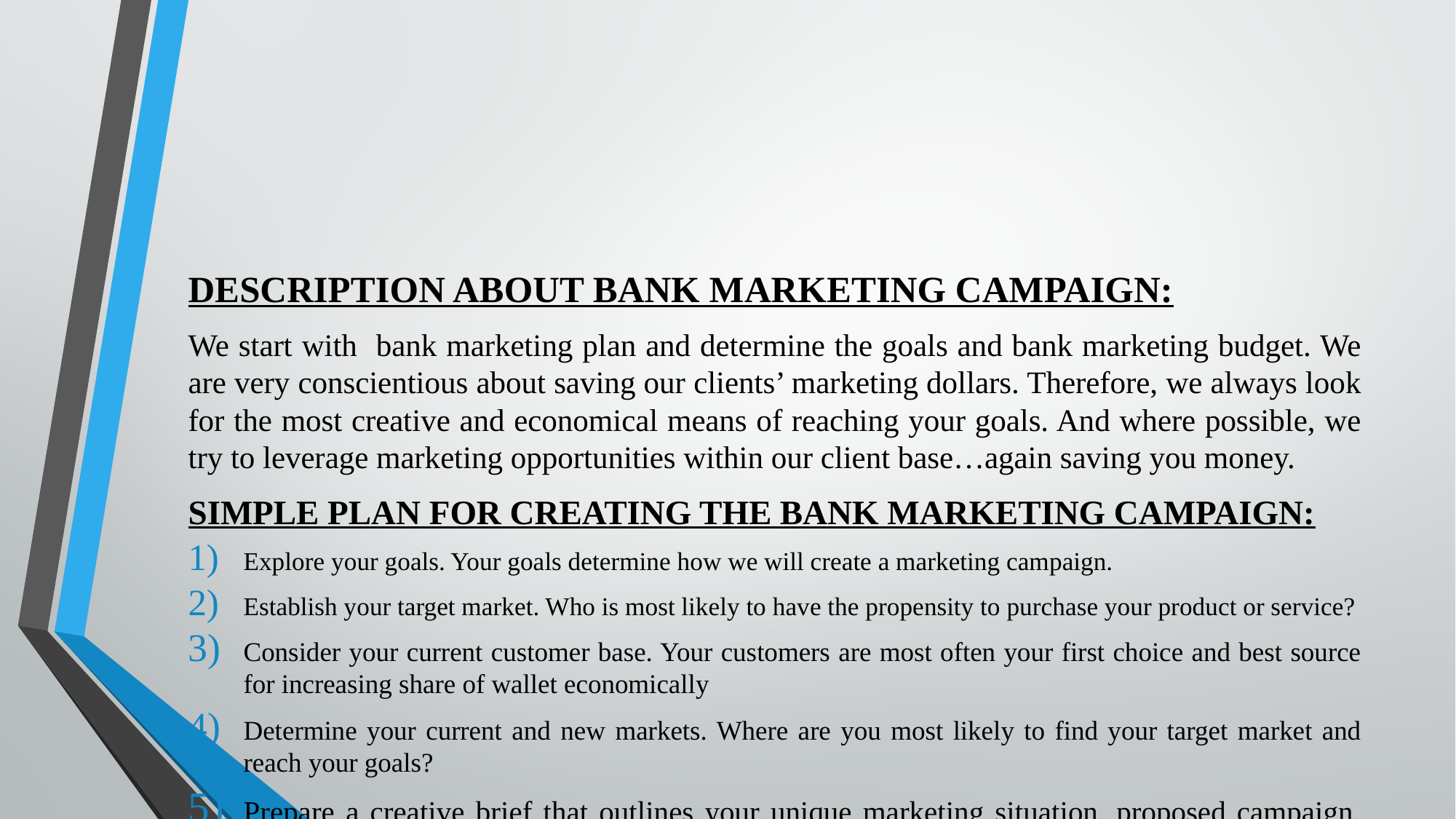

DESCRIPTION ABOUT BANK MARKETING CAMPAIGN:
We start with  bank marketing plan and determine the goals and bank marketing budget. We are very conscientious about saving our clients’ marketing dollars. Therefore, we always look for the most creative and economical means of reaching your goals. And where possible, we try to leverage marketing opportunities within our client base…again saving you money.
SIMPLE PLAN FOR CREATING THE BANK MARKETING CAMPAIGN:
Explore your goals. Your goals determine how we will create a marketing campaign.
Establish your target market. Who is most likely to have the propensity to purchase your product or service?
Consider your current customer base. Your customers are most often your first choice and best source for increasing share of wallet economically
Determine your current and new markets. Where are you most likely to find your target market and reach your goals?
Prepare a creative brief that outlines your unique marketing situation, proposed campaign, goals, action items and time frames.